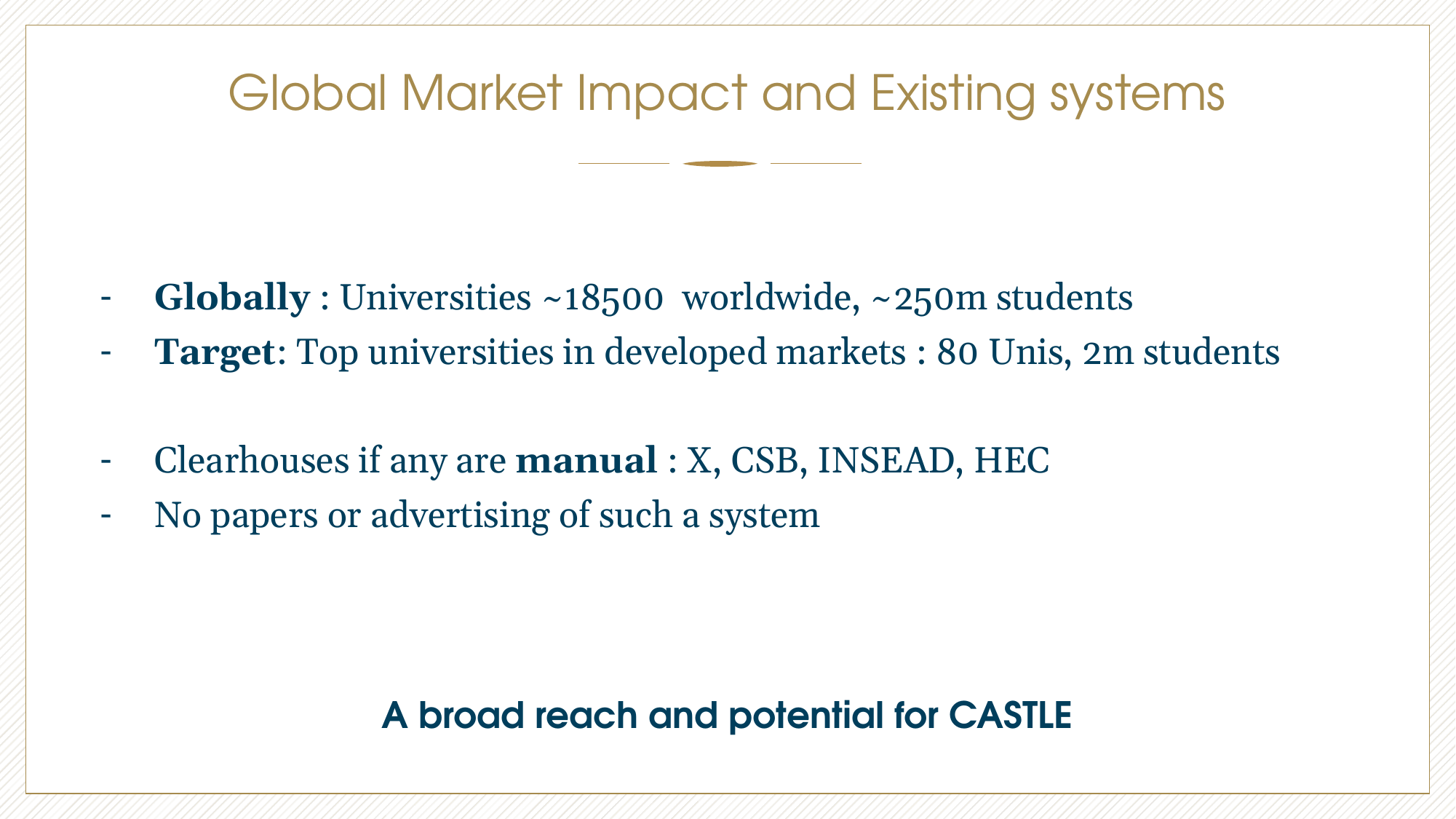

# Global Market Impact and Existing systems
Globally : Universities ~18500  worldwide, ~250m students
Target: Top universities in developed markets : 80 Unis, 2m students

Clearhouses if any are manual : X, CSB, INSEAD, HEC
No papers or advertising of such a system
A broad reach and potential for CASTLE